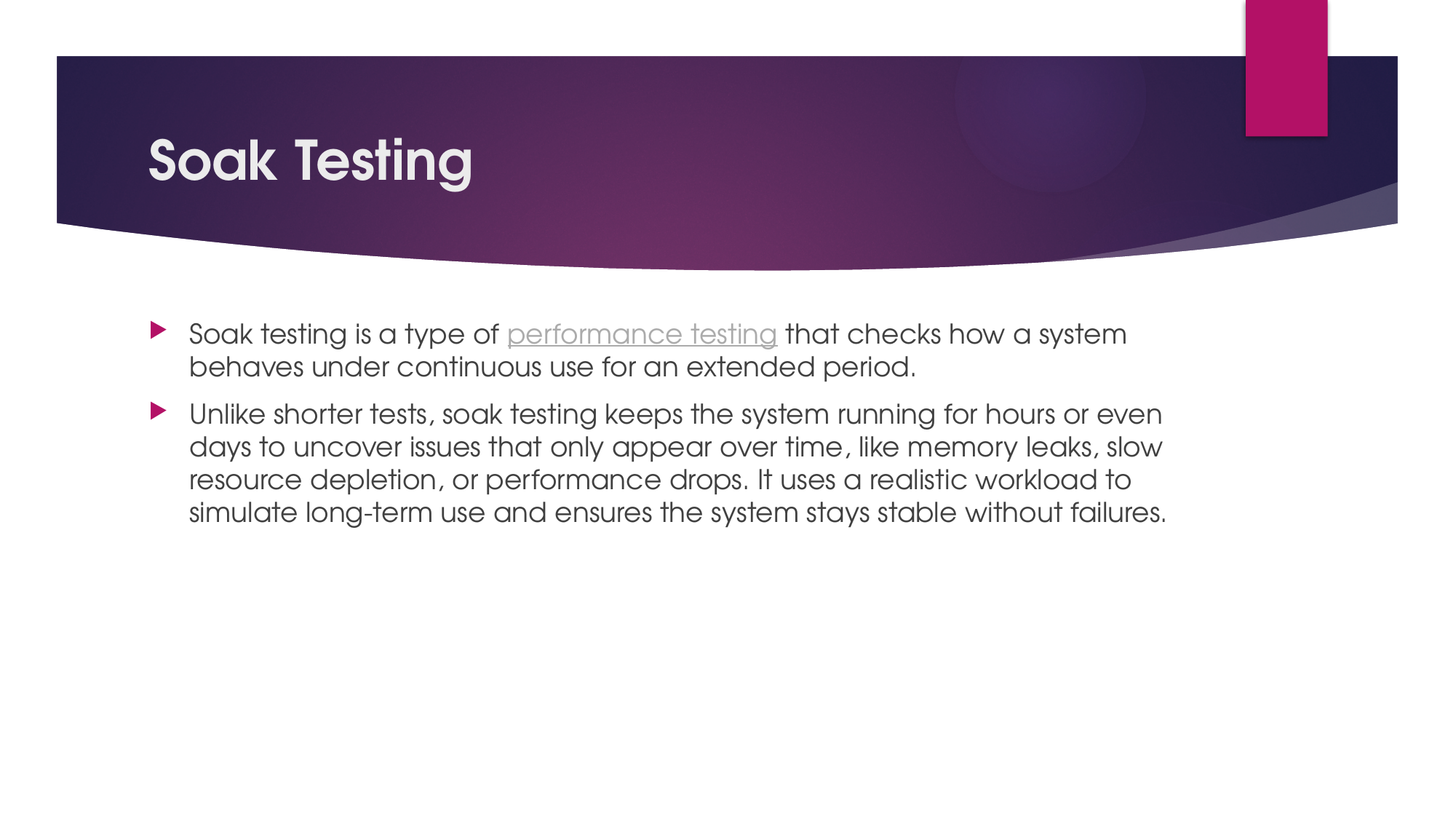

# Soak Testing
Soak testing is a type of performance testing that checks how a system behaves under continuous use for an extended period.
Unlike shorter tests, soak testing keeps the system running for hours or even days to uncover issues that only appear over time, like memory leaks, slow resource depletion, or performance drops. It uses a realistic workload to simulate long-term use and ensures the system stays stable without failures.